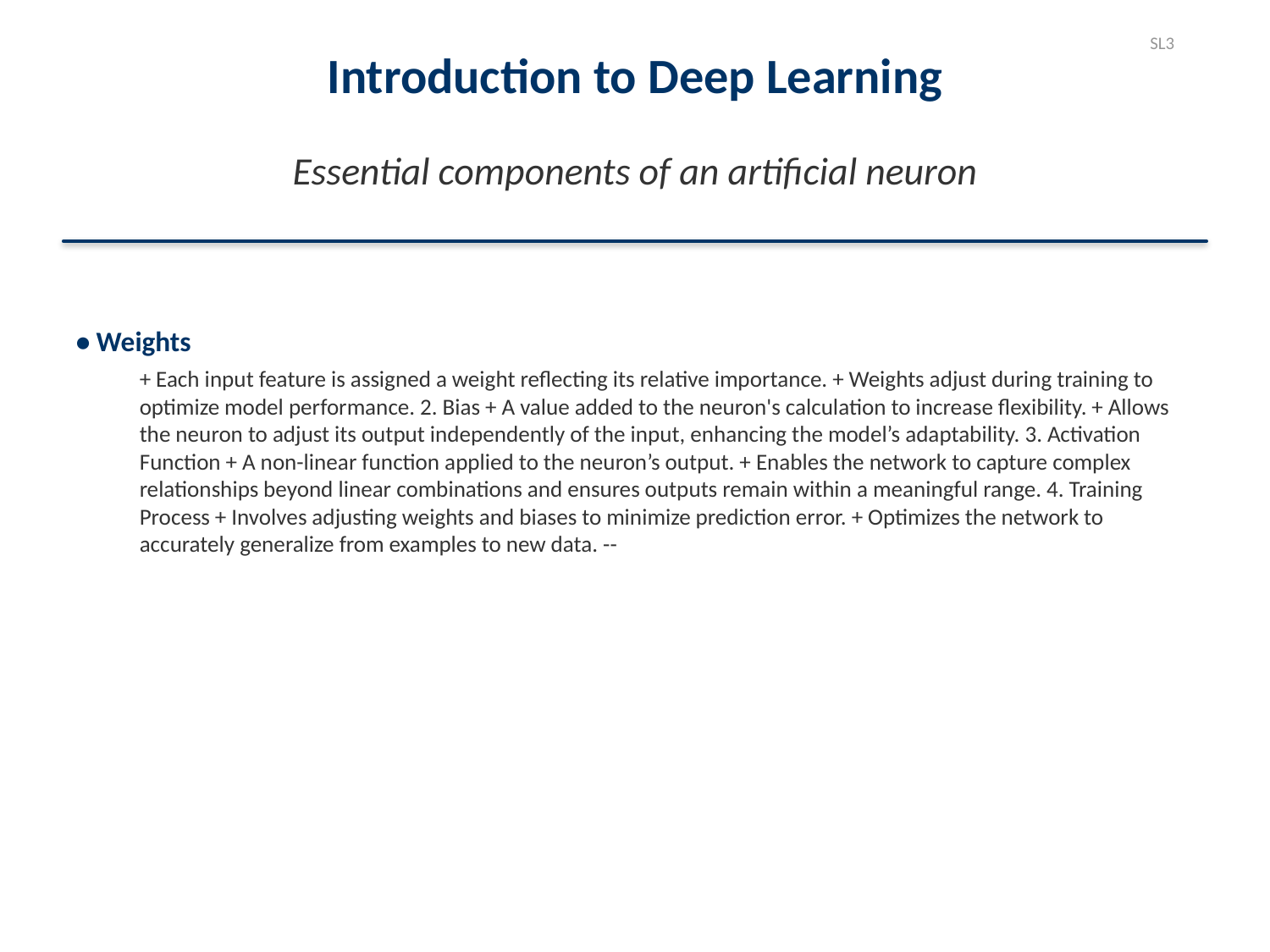

SL3
Introduction to Deep Learning
Essential components of an artificial neuron

• Weights
+ Each input feature is assigned a weight reflecting its relative importance. + Weights adjust during training to optimize model performance. 2. Bias + A value added to the neuron's calculation to increase flexibility. + Allows the neuron to adjust its output independently of the input, enhancing the model’s adaptability. 3. Activation Function + A non-linear function applied to the neuron’s output. + Enables the network to capture complex relationships beyond linear combinations and ensures outputs remain within a meaningful range. 4. Training Process + Involves adjusting weights and biases to minimize prediction error. + Optimizes the network to accurately generalize from examples to new data. --